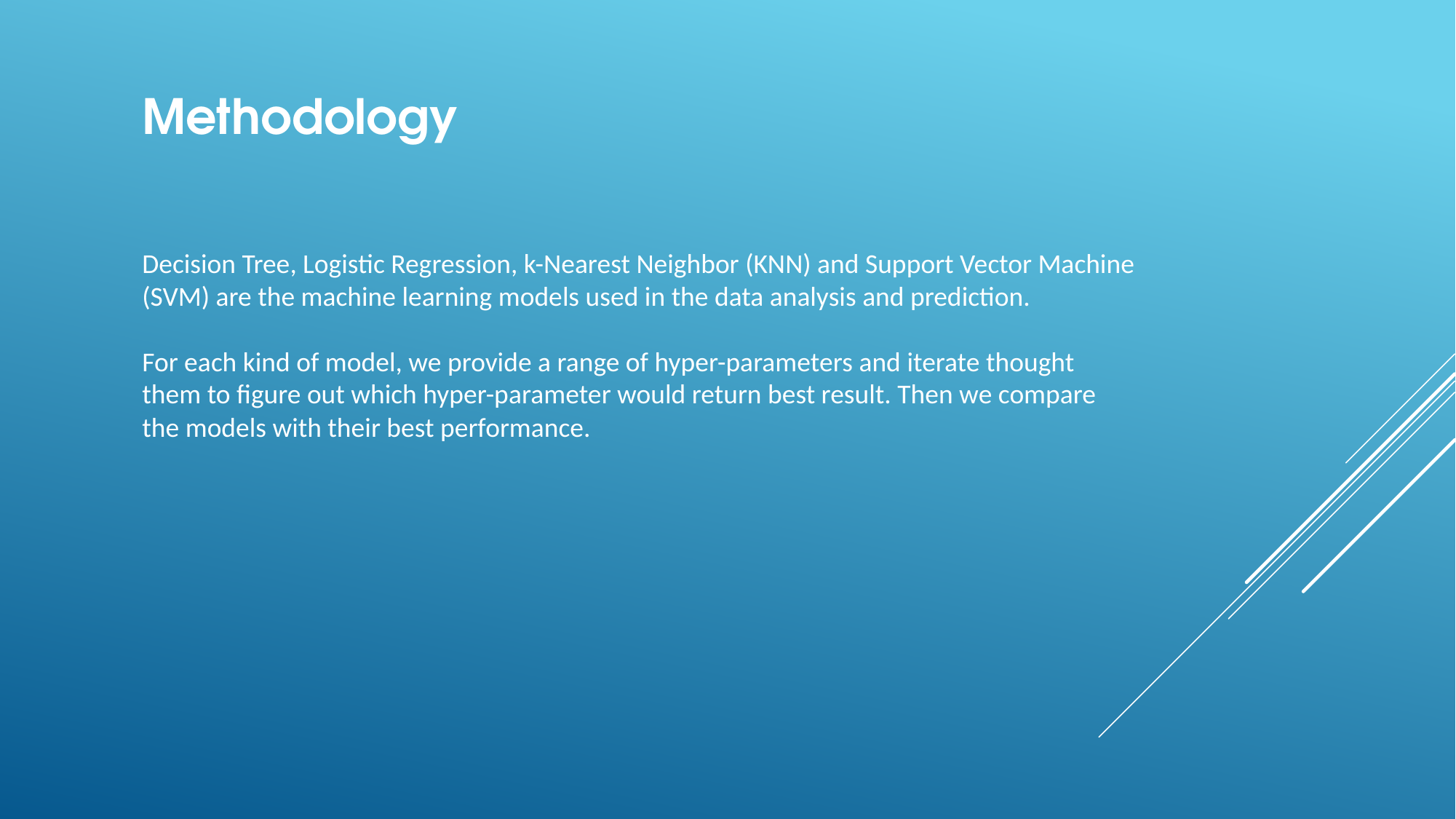

Methodology
Decision Tree, Logistic Regression, k-Nearest Neighbor (KNN) and Support Vector Machine (SVM) are the machine learning models used in the data analysis and prediction.

For each kind of model, we provide a range of hyper-parameters and iterate thought them to figure out which hyper-parameter would return best result. Then we compare the models with their best performance.